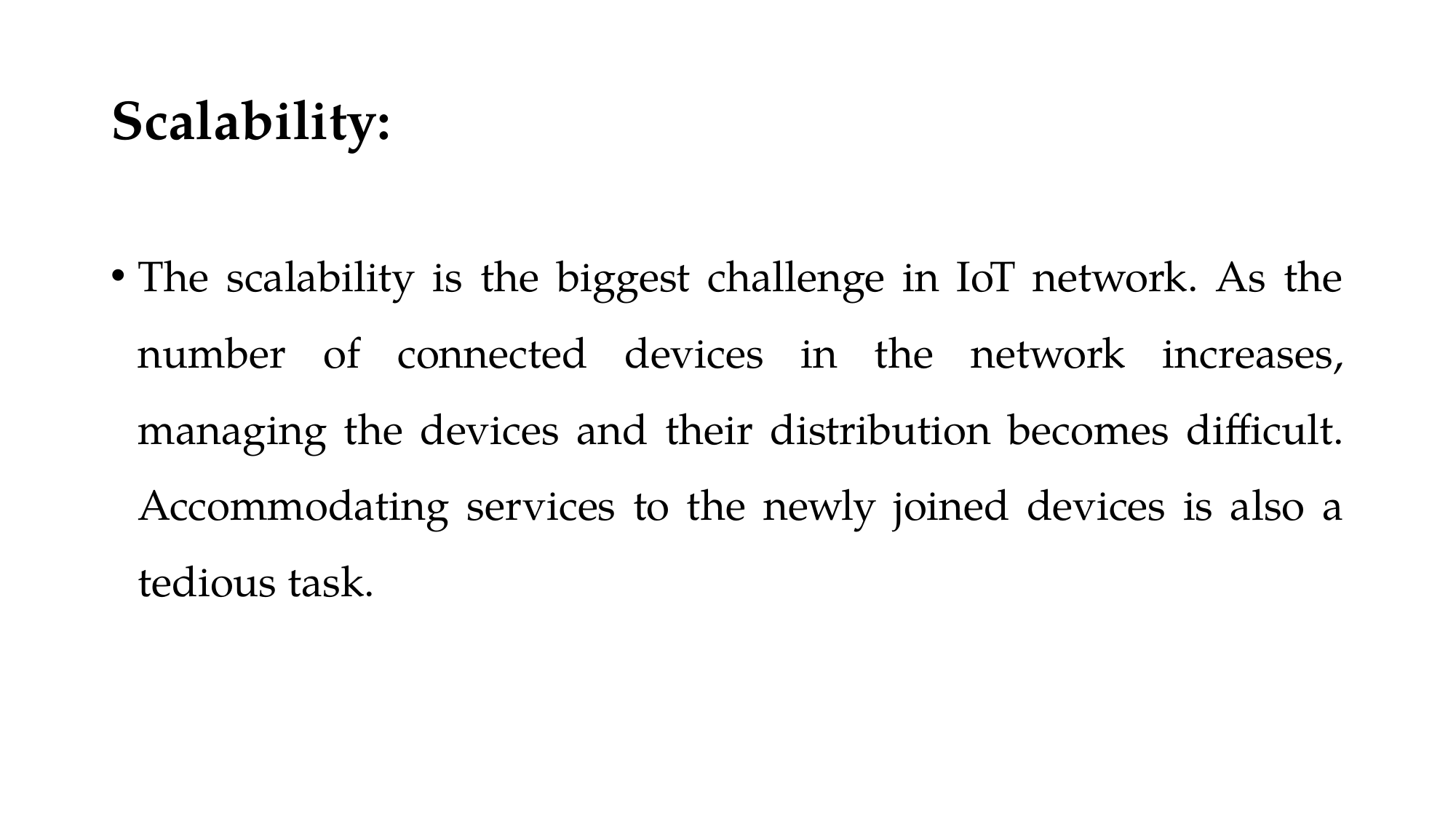

# Scalability:
The scalability is the biggest challenge in IoT network. As the number of connected devices in the network increases, managing the devices and their distribution becomes difficult. Accommodating services to the newly joined devices is also a tedious task.